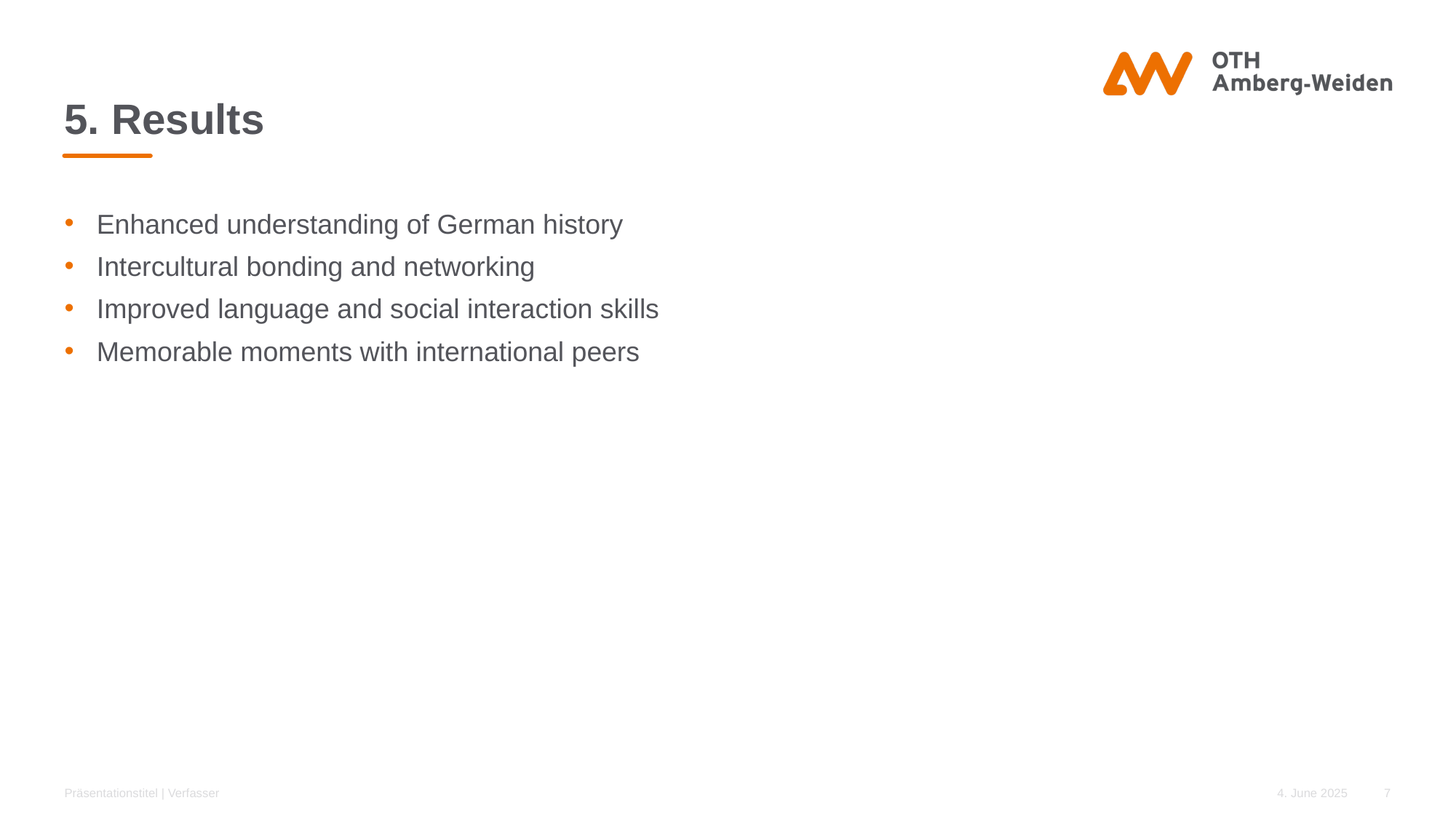

# 5. Results
Enhanced understanding of German history
Intercultural bonding and networking
Improved language and social interaction skills
Memorable moments with international peers
Präsentationstitel | Verfasser
4. June 2025
7